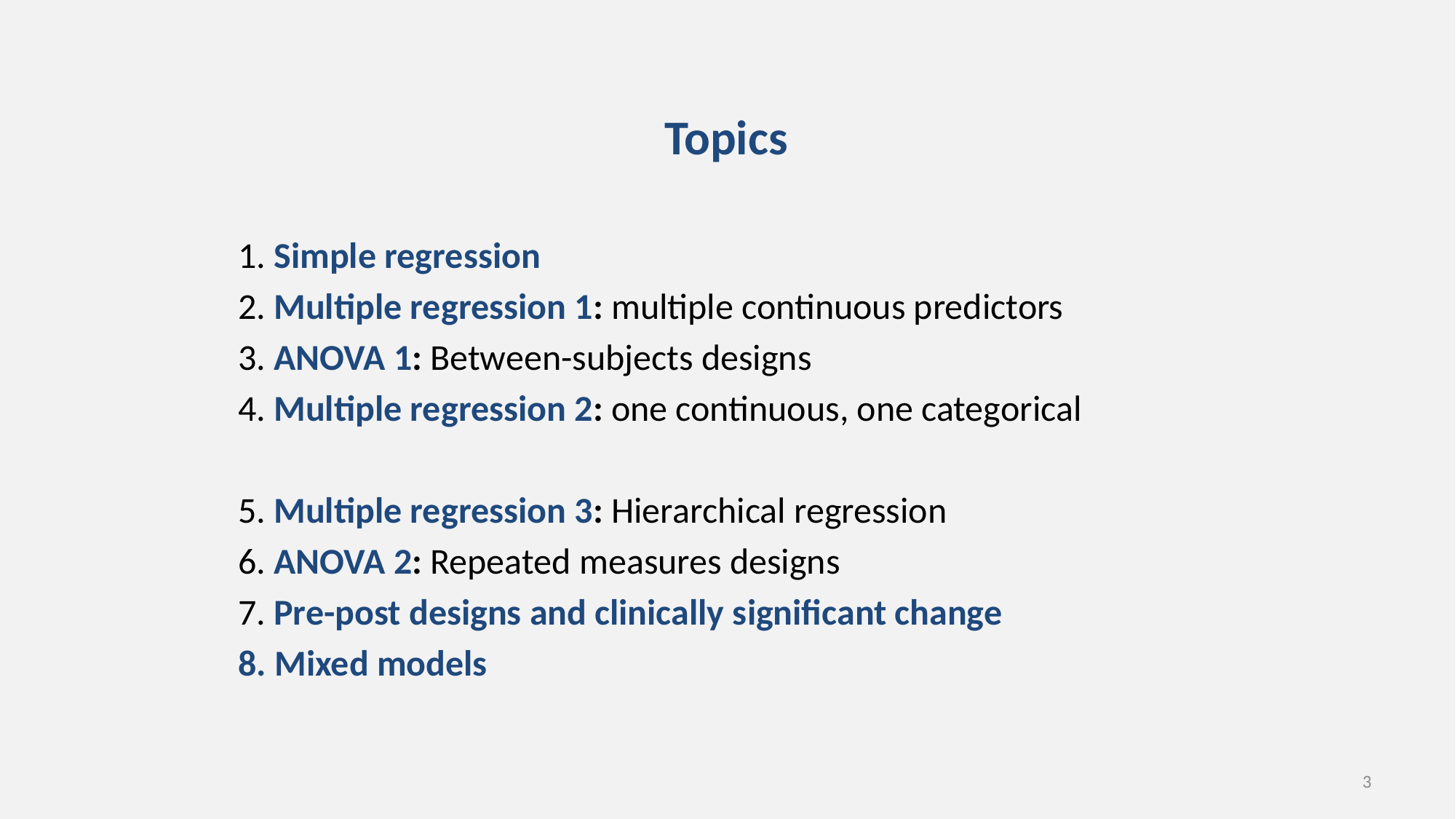

# Topics

1. Simple regression
2. Multiple regression 1: multiple continuous predictors
3. ANOVA 1: Between-subjects designs
4. Multiple regression 2: one continuous, one categorical

5. Multiple regression 3: Hierarchical regression
6. ANOVA 2: Repeated measures designs
7. Pre-post designs and clinically significant change
8. Mixed models
3